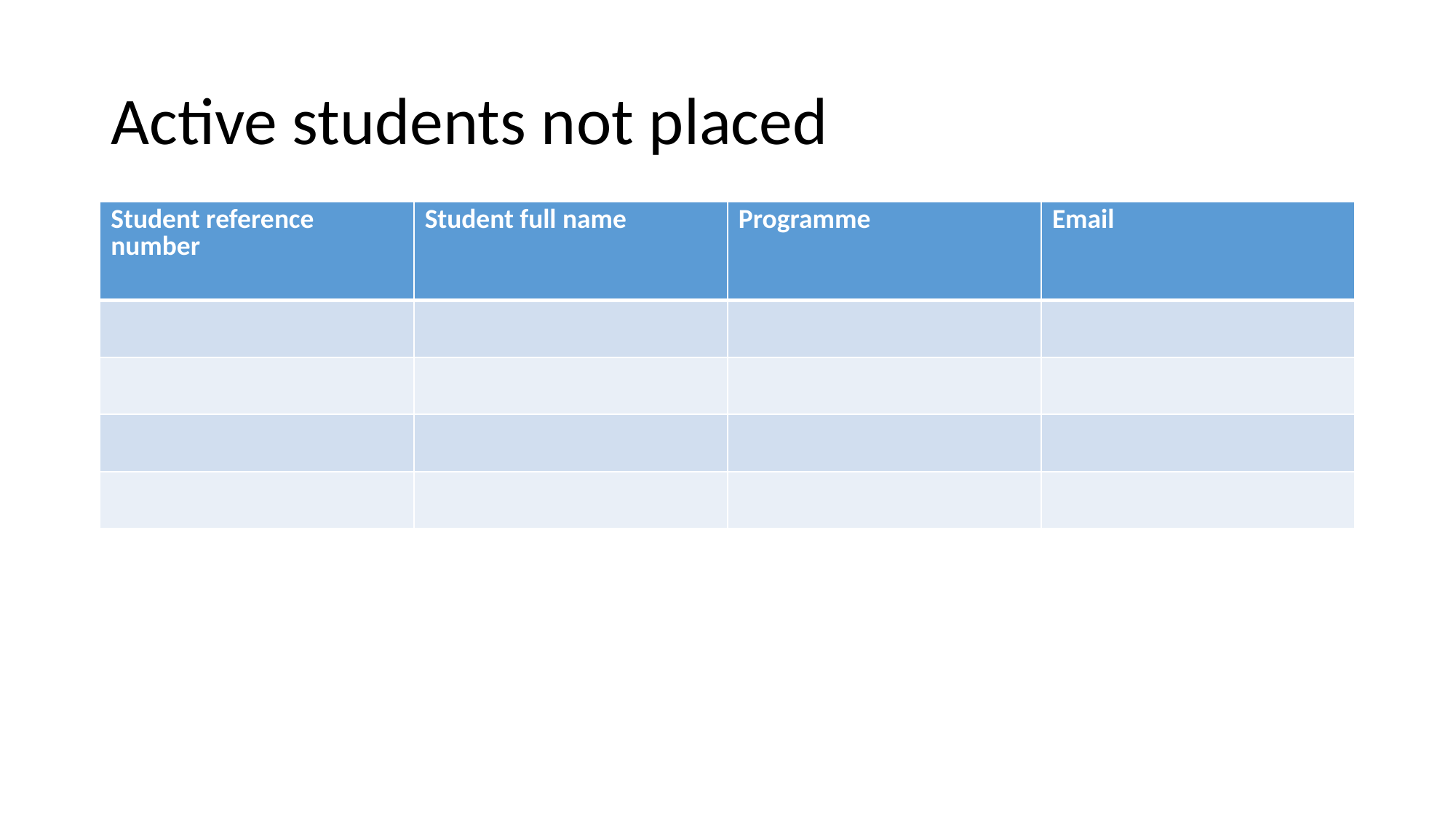

# Active students not placed
| Student reference number | Student full name | Programme | Email |
| --- | --- | --- | --- |
|  |  |  |  |
|  |  |  |  |
|  |  |  |  |
|  |  |  |  |